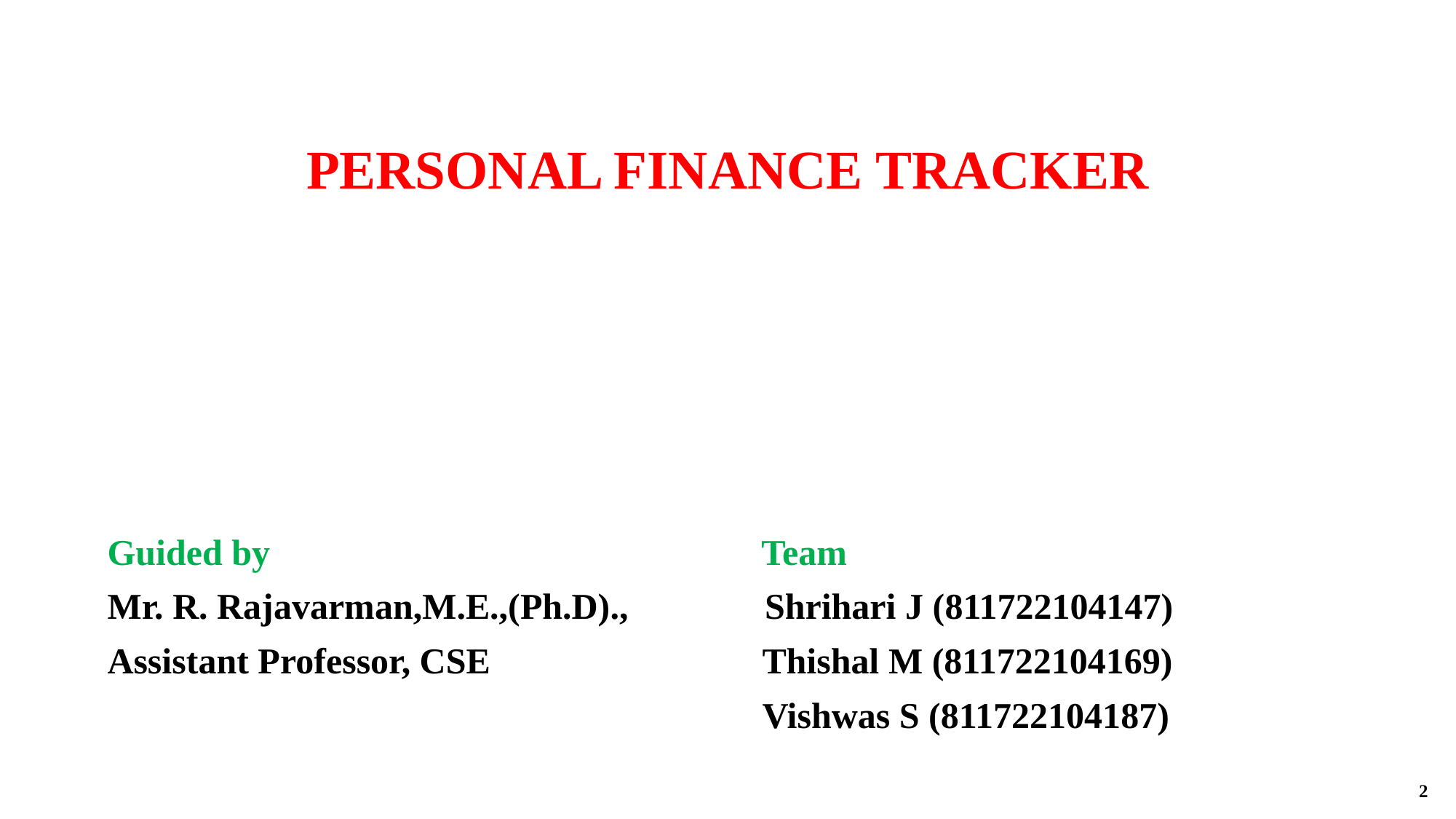

PERSONAL FINANCE TRACKER
Guided by                                                      Team
Mr. R. Rajavarman,M.E.,(Ph.D).,               Shrihari J (811722104147)
Assistant Professor, CSE 			Thishal M (811722104169)
						Vishwas S (811722104187)
2